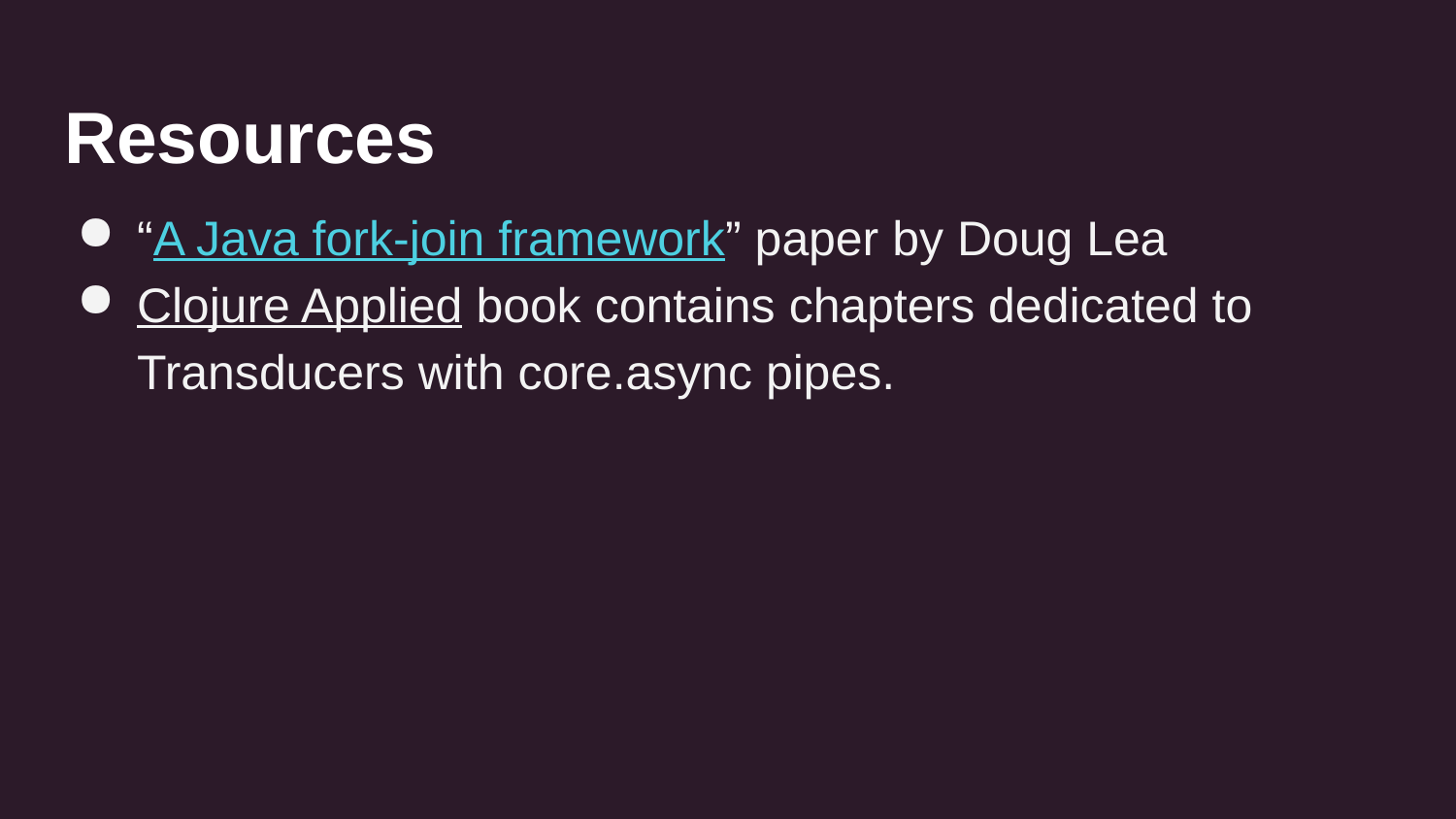

# Resources
“A Java fork-join framework” paper by Doug Lea
Clojure Applied book contains chapters dedicated to Transducers with core.async pipes.